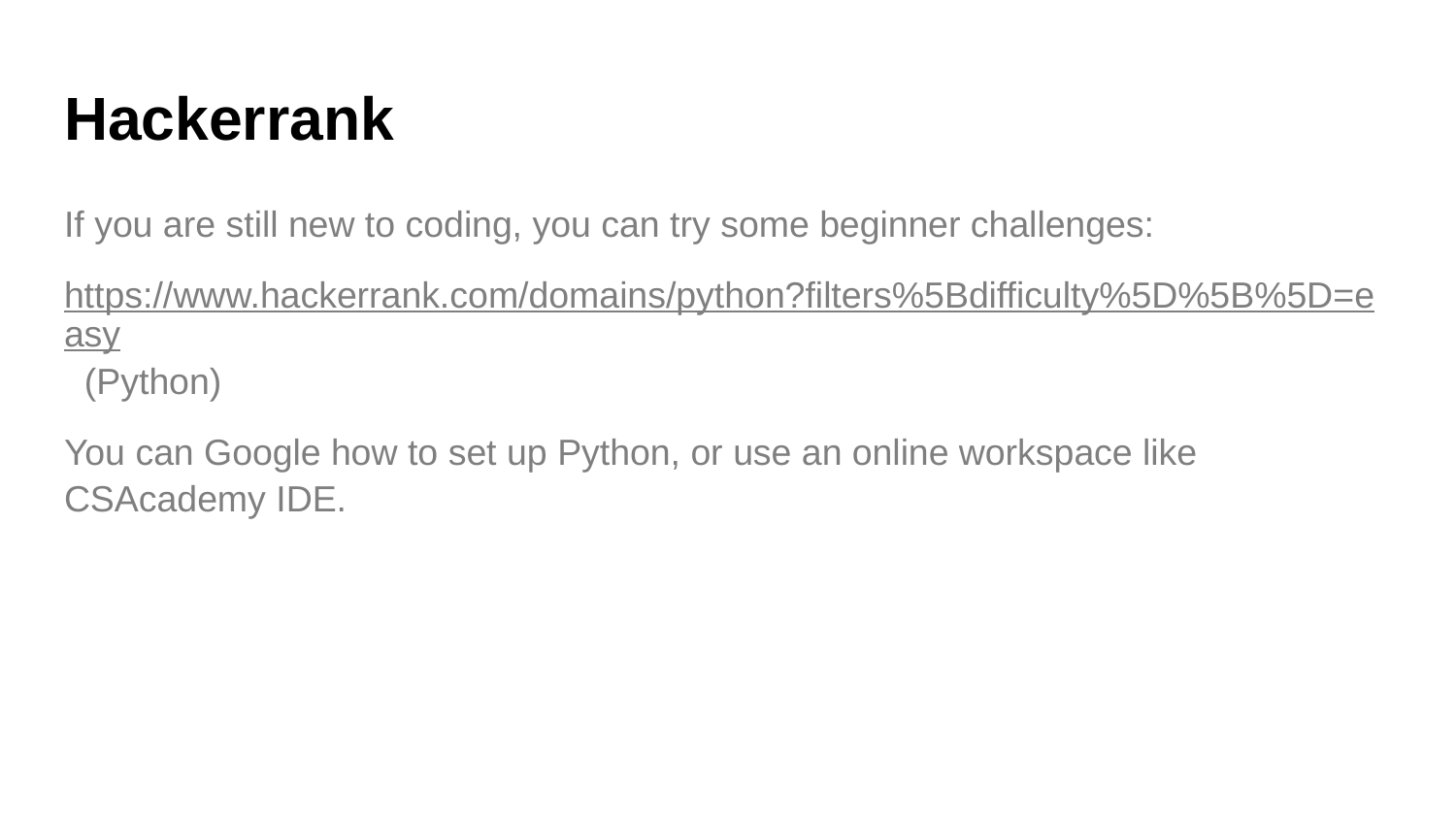

# Hackerrank
If you are still new to coding, you can try some beginner challenges:
https://www.hackerrank.com/domains/python?filters%5Bdifficulty%5D%5B%5D=easy  (Python)
You can Google how to set up Python, or use an online workspace like CSAcademy IDE.